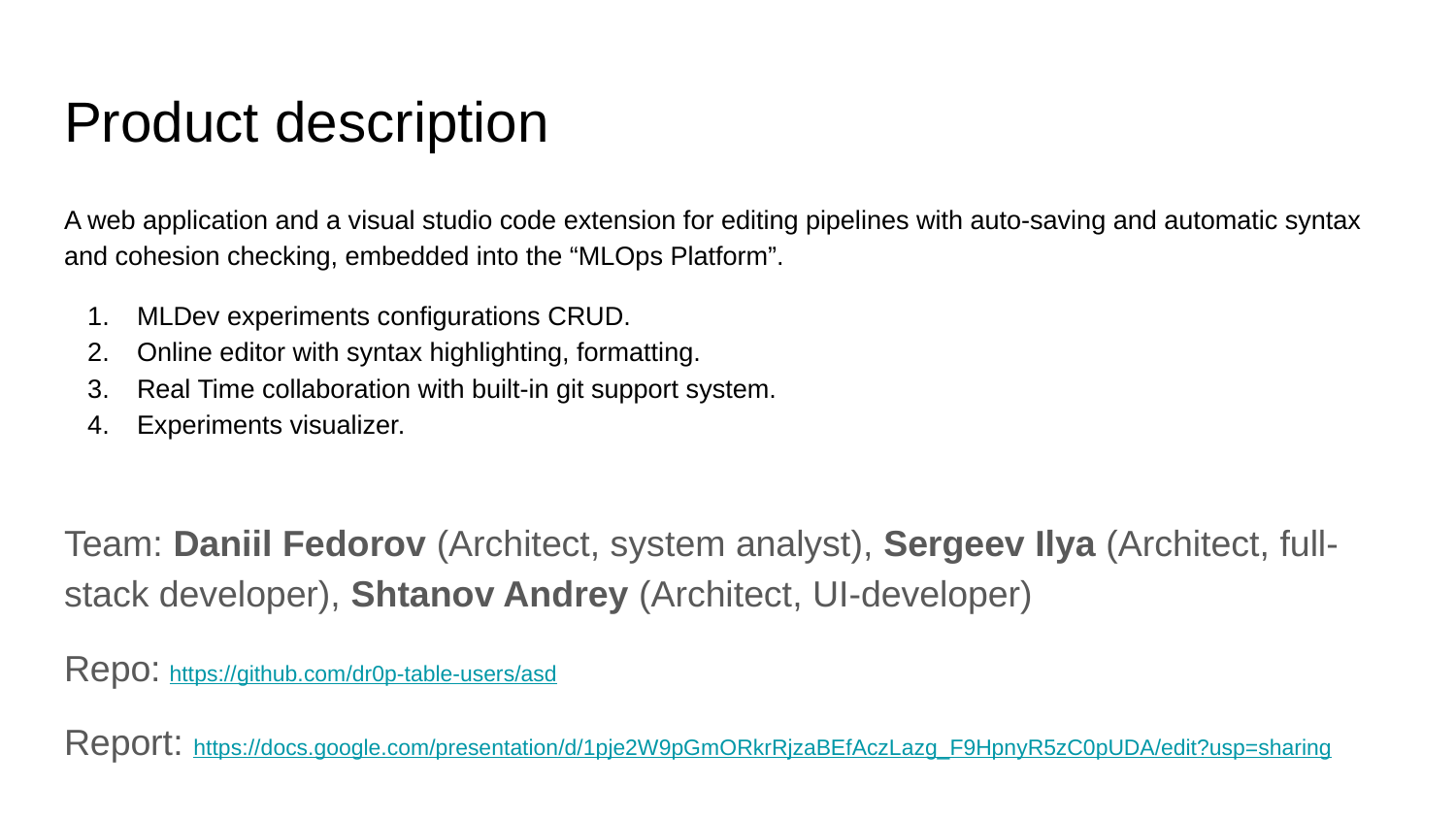

# Product description
A web application and a visual studio code extension for editing pipelines with auto-saving and automatic syntax and cohesion checking, embedded into the “MLOps Platform”.
MLDev experiments configurations CRUD.
Online editor with syntax highlighting, formatting.
Real Time collaboration with built-in git support system.
Experiments visualizer.

Team: Daniil Fedorov (Architect, system analyst), Sergeev Ilya (Architect, full-stack developer), Shtanov Andrey (Architect, UI-developer)
Repo: https://github.com/dr0p-table-users/asd
Report: https://docs.google.com/presentation/d/1pje2W9pGmORkrRjzaBEfAczLazg_F9HpnyR5zC0pUDA/edit?usp=sharing